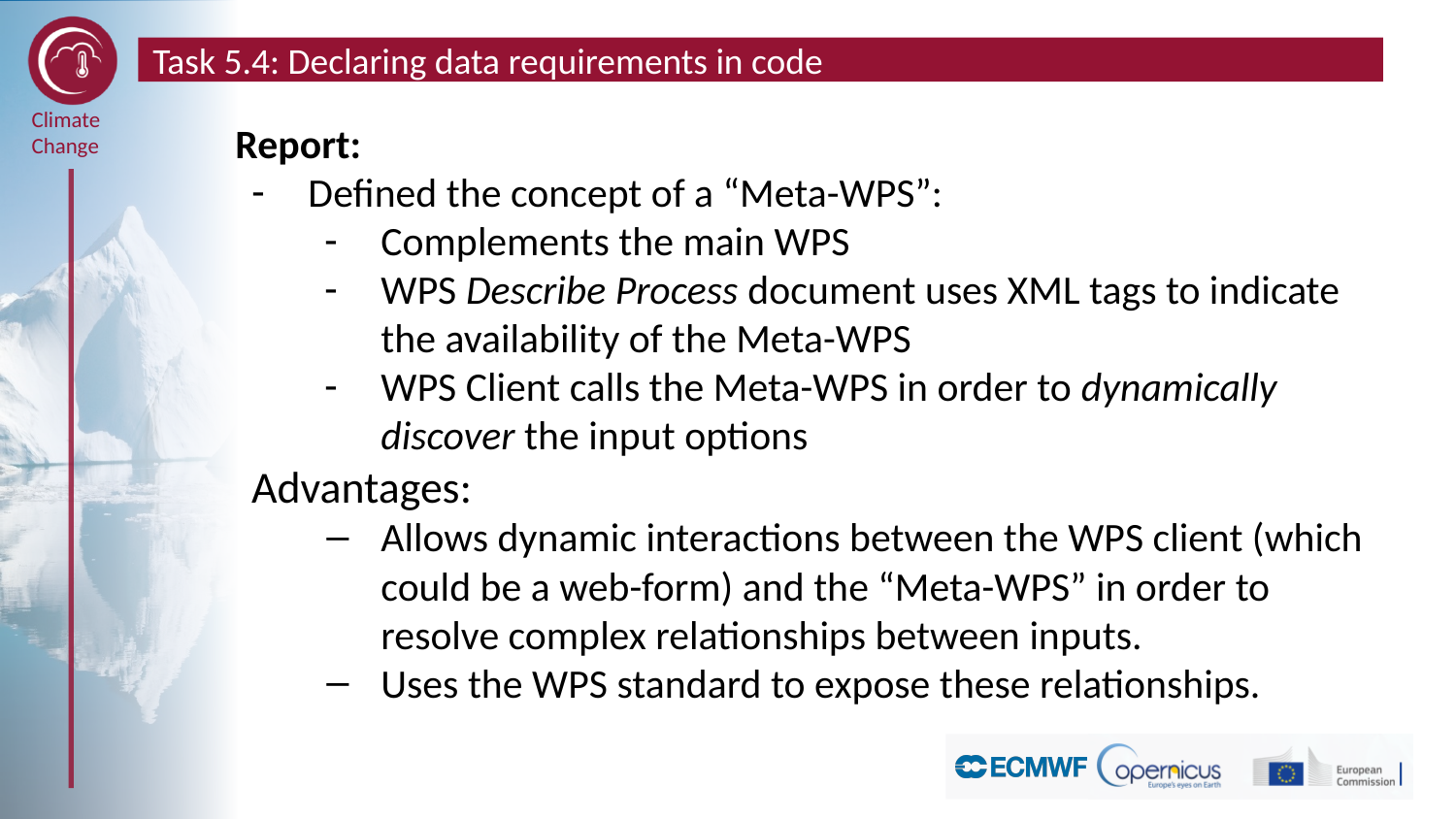

# Task 5.4: Declaring data requirements in code
Report:
Defined the concept of a “Meta-WPS”:
Complements the main WPS
WPS Describe Process document uses XML tags to indicate the availability of the Meta-WPS
WPS Client calls the Meta-WPS in order to dynamically discover the input options
Advantages:
Allows dynamic interactions between the WPS client (which could be a web-form) and the “Meta-WPS” in order to resolve complex relationships between inputs.
Uses the WPS standard to expose these relationships.